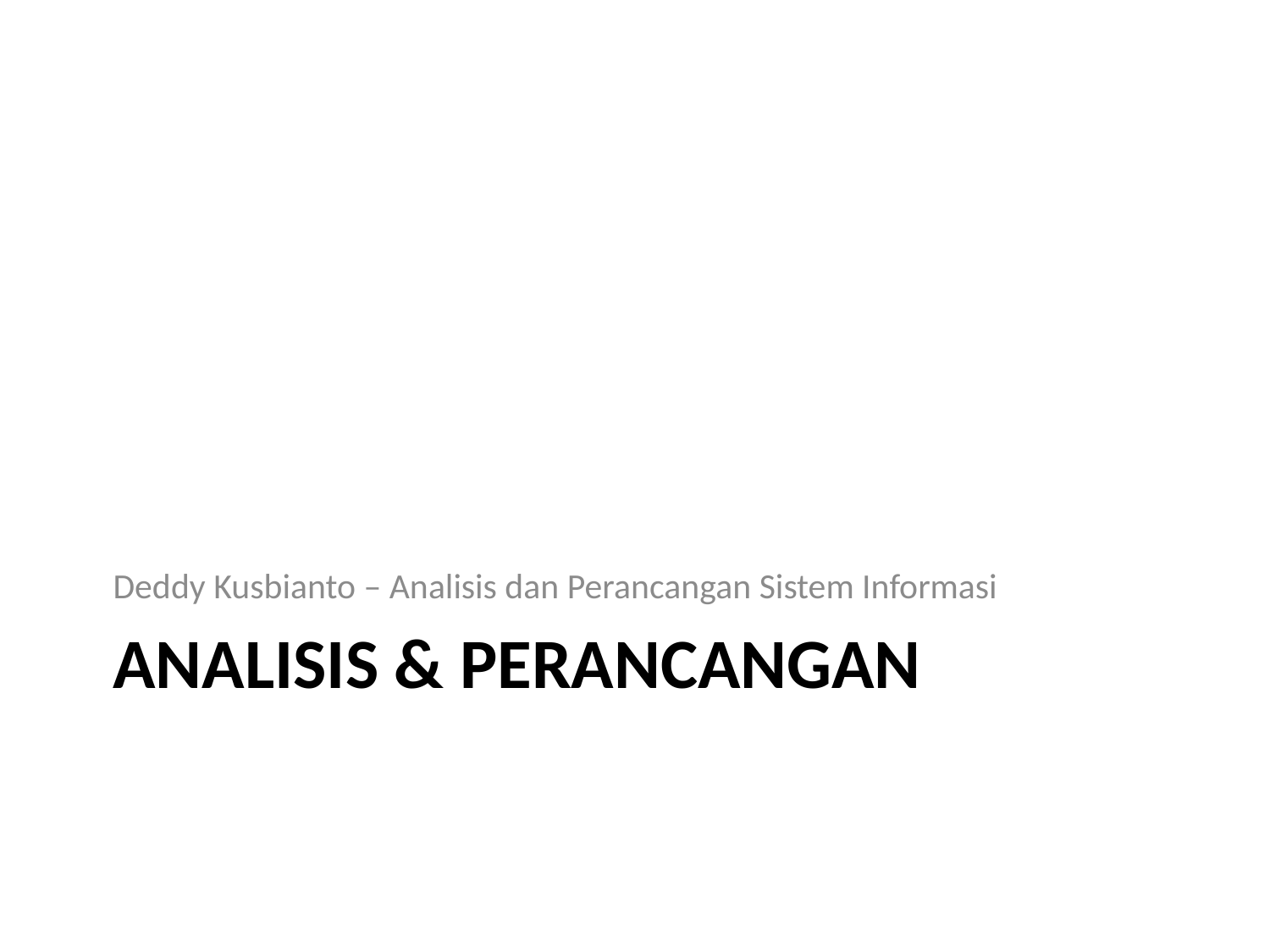

Deddy Kusbianto – Analisis dan Perancangan Sistem Informasi
# Analisis & perancangan